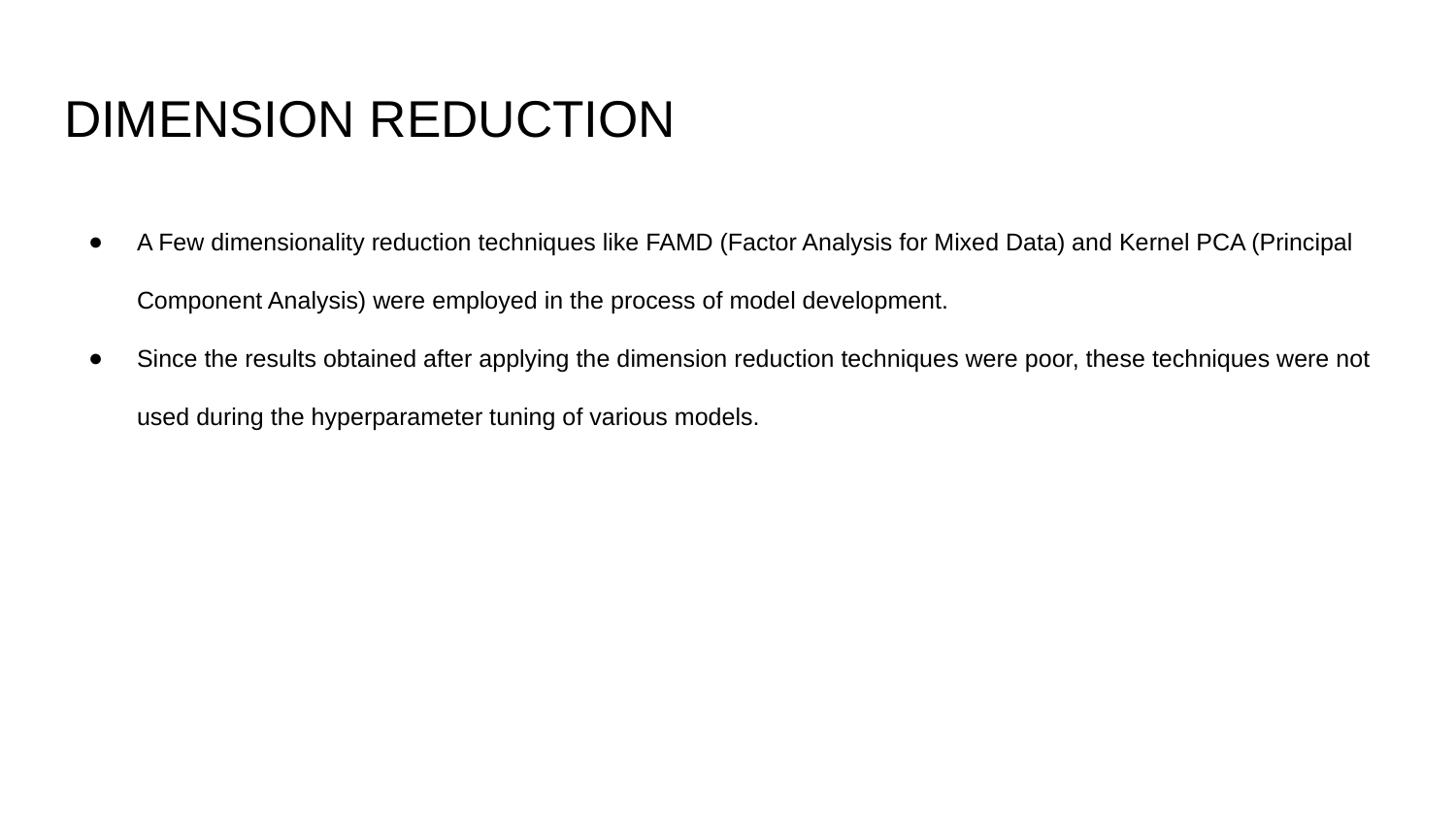

# DIMENSION REDUCTION
A Few dimensionality reduction techniques like FAMD (Factor Analysis for Mixed Data) and Kernel PCA (Principal Component Analysis) were employed in the process of model development.
Since the results obtained after applying the dimension reduction techniques were poor, these techniques were not used during the hyperparameter tuning of various models.